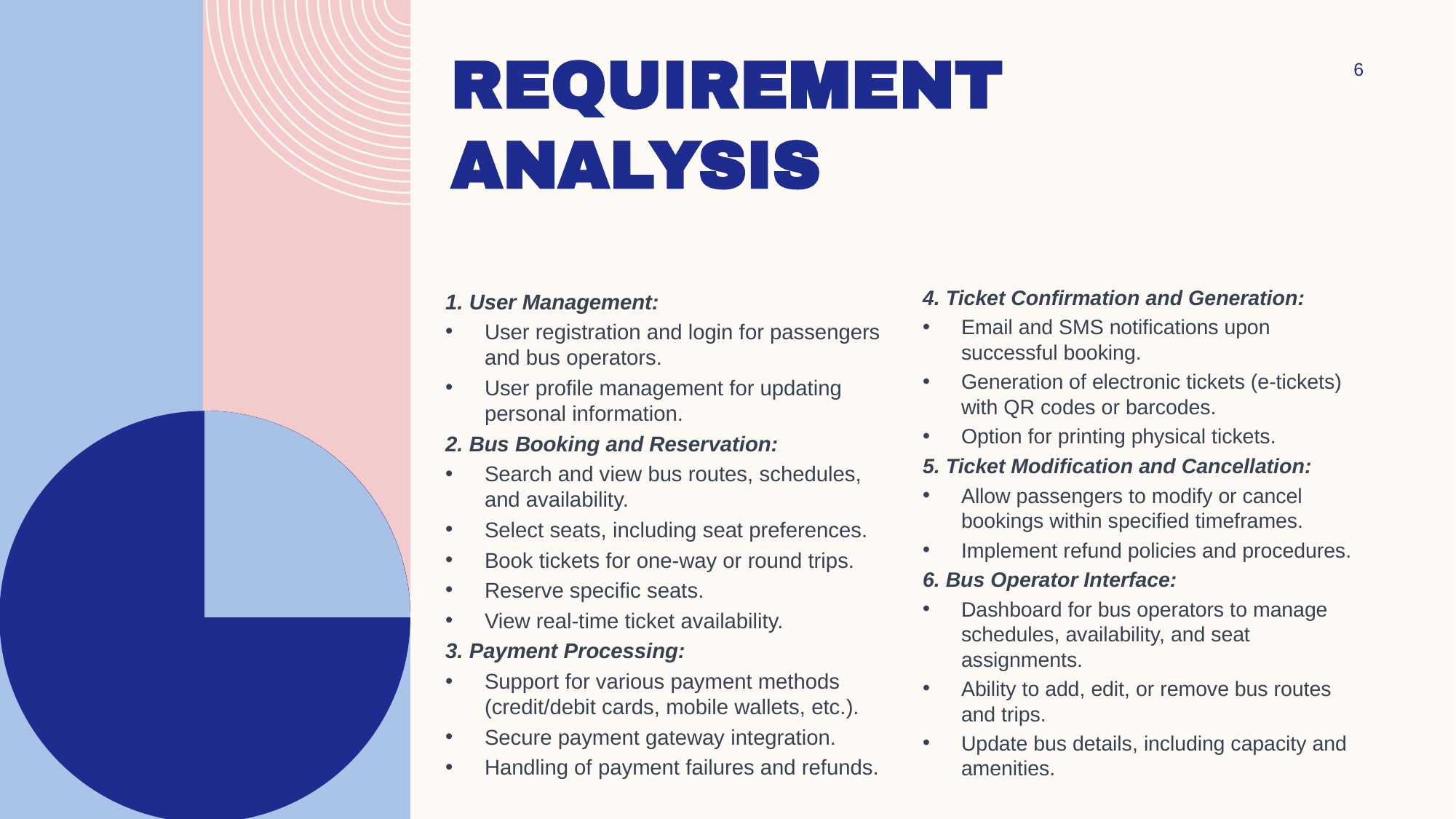

# Requirement Analysis
6
4. Ticket Confirmation and Generation:
Email and SMS notifications upon successful booking.
Generation of electronic tickets (e-tickets) with QR codes or barcodes.
Option for printing physical tickets.
5. Ticket Modification and Cancellation:
Allow passengers to modify or cancel bookings within specified timeframes.
Implement refund policies and procedures.
6. Bus Operator Interface:
Dashboard for bus operators to manage schedules, availability, and seat assignments.
Ability to add, edit, or remove bus routes and trips.
Update bus details, including capacity and amenities.

1. User Management:
User registration and login for passengers and bus operators.
User profile management for updating personal information.
2. Bus Booking and Reservation:
Search and view bus routes, schedules, and availability.
Select seats, including seat preferences.
Book tickets for one-way or round trips.
Reserve specific seats.
View real-time ticket availability.
3. Payment Processing:
Support for various payment methods (credit/debit cards, mobile wallets, etc.).
Secure payment gateway integration.
Handling of payment failures and refunds.